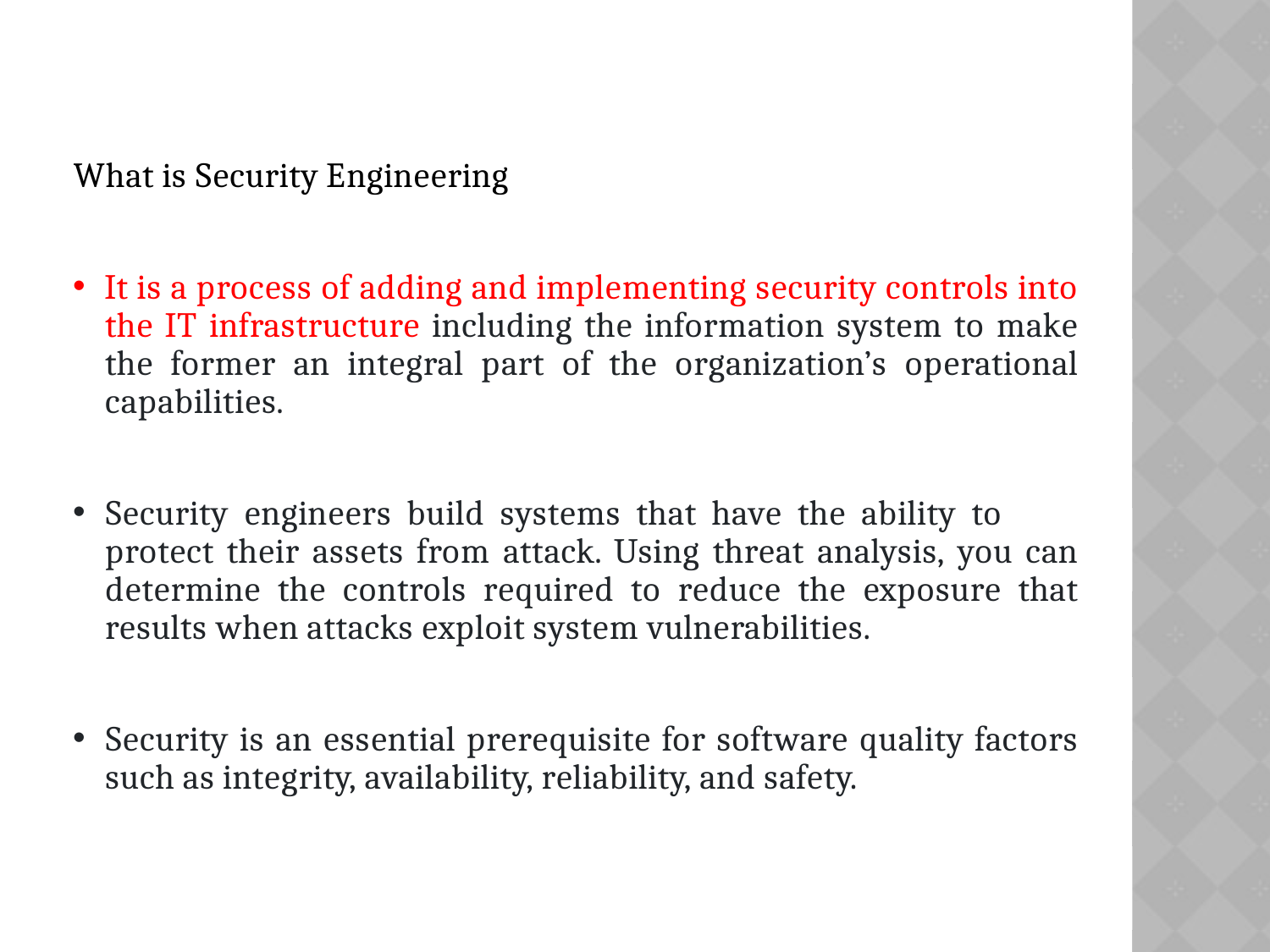

# What is Security Engineering

It is a process of adding and implementing security controls into the IT infrastructure including the information system to make the former an integral part of the organization’s operational capabilities.

Security engineers build systems that have the ability to      protect their assets from attack. Using threat analysis, you can determine the controls required to reduce the exposure that results when attacks exploit system vulnerabilities.

Security is an essential prerequisite for software quality factors such as integrity, availability, reliability, and safety.